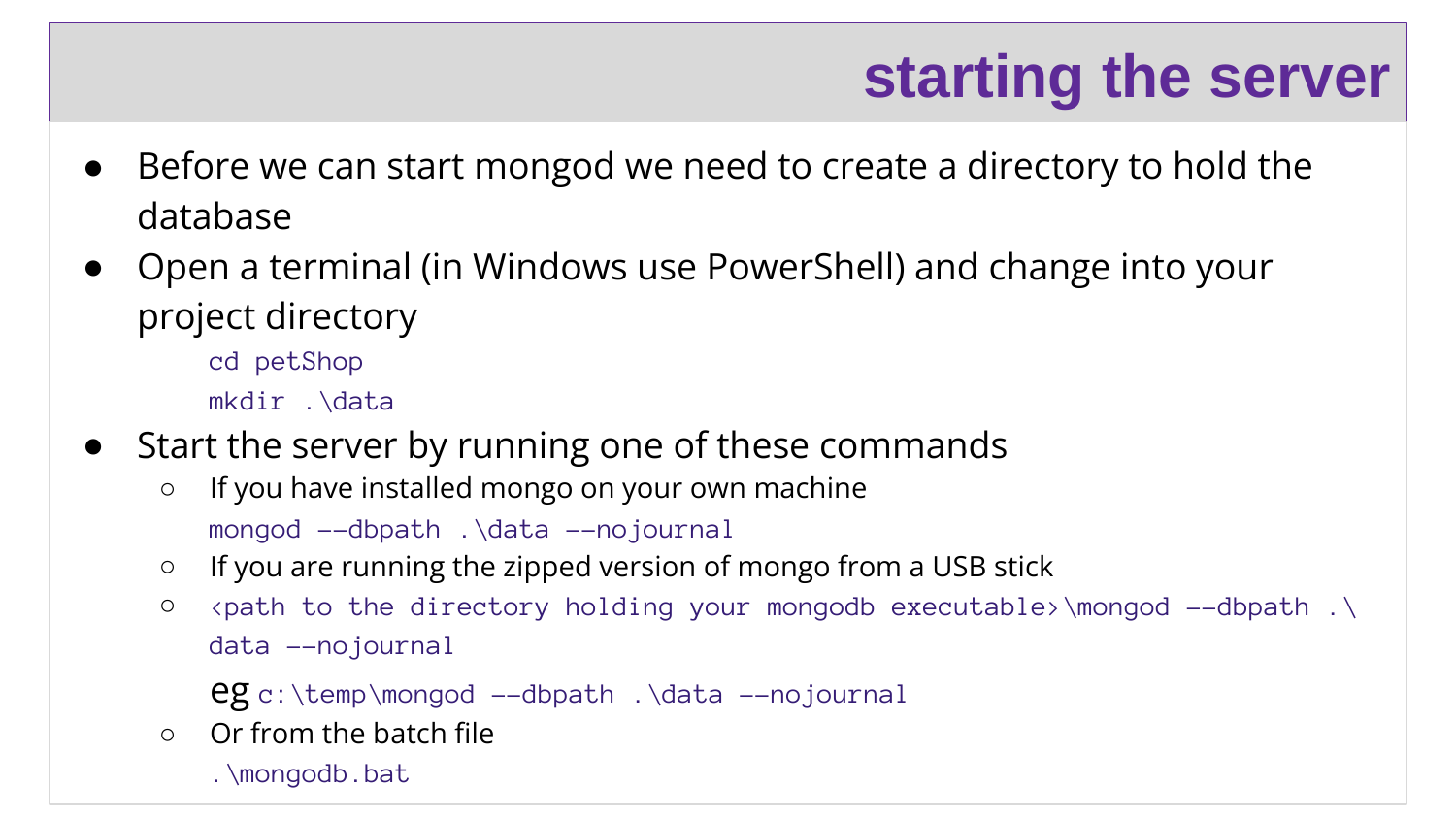

# starting the server
Before we can start mongod we need to create a directory to hold the database
Open a terminal (in Windows use PowerShell) and change into your project directory
cd petShop
mkdir .\data
Start the server by running one of these commands
If you have installed mongo on your own machine
mongod --dbpath .\data --nojournal
If you are running the zipped version of mongo from a USB stick
<path to the directory holding your mongodb executable>\mongod --dbpath .\data --nojournal
eg c:\temp\mongod --dbpath .\data --nojournal
Or from the batch file
.\mongodb.bat